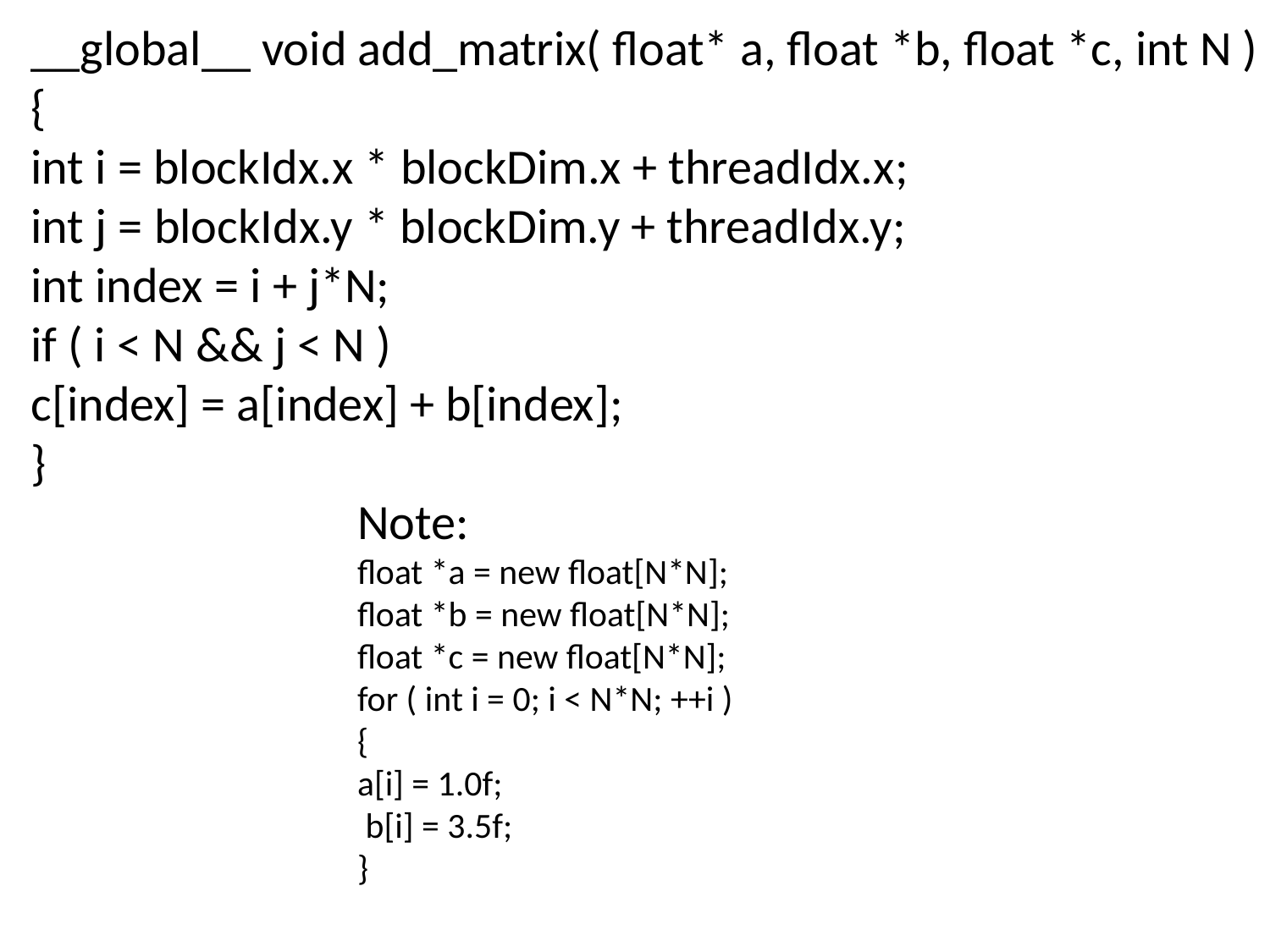

__global__ void add_matrix( float* a, float *b, float *c, int N )
{
int i = blockIdx.x * blockDim.x + threadIdx.x;
int j = blockIdx.y * blockDim.y + threadIdx.y;
int index = i + j*N;
if ( i < N && j < N )
c[index] = a[index] + b[index];
}
Note:
float *a = new float[N*N];
float *b = new float[N*N];
float *c = new float[N*N];
for ( int i = 0; i < N*N; ++i )
{
a[i] = 1.0f;
 b[i] = 3.5f;
}